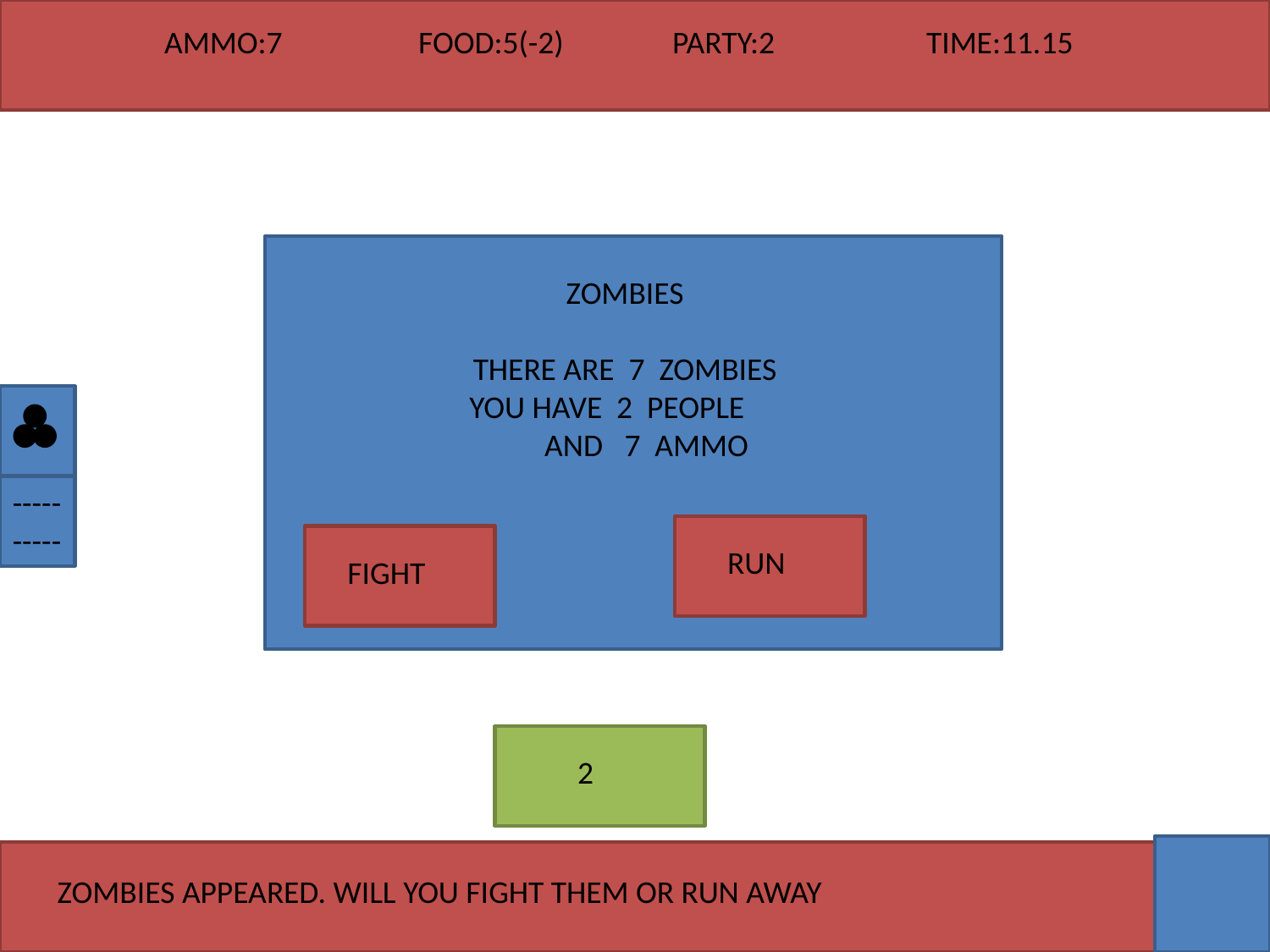

AMMO:7		FOOD:5(-2)	PARTY:2		TIME:11.15

ZOMBIES

THERE ARE  7  ZOMBIES
YOU HAVE  2  PEOPLE
      AND   7  AMMO

-----
-----

RUN
FIGHT

2

ZOMBIES APPEARED. WILL YOU FIGHT THEM OR RUN AWAY